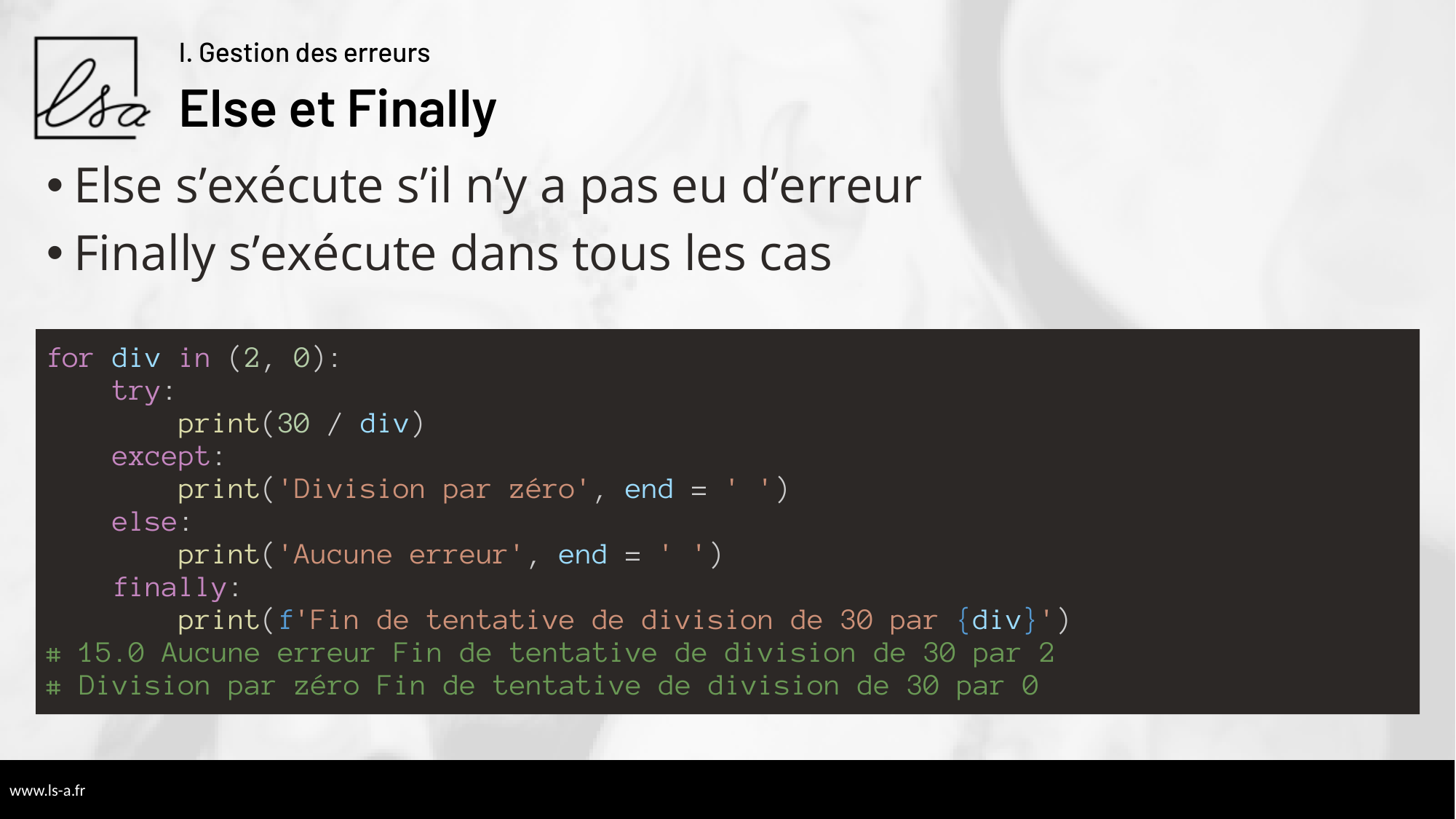

I. Gestion des erreurs
# Else et Finally
Else s’exécute s’il n’y a pas eu d’erreur
Finally s’exécute dans tous les cas
for div in (2, 0):
    try:
        print(30 / div)
    except:
        print('Division par zéro', end = ' ')
    else:
        print('Aucune erreur', end = ' ')
    finally:
        print(f'Fin de tentative de division de 30 par {div}')
# 15.0 Aucune erreur Fin de tentative de division de 30 par 2
# Division par zéro Fin de tentative de division de 30 par 0